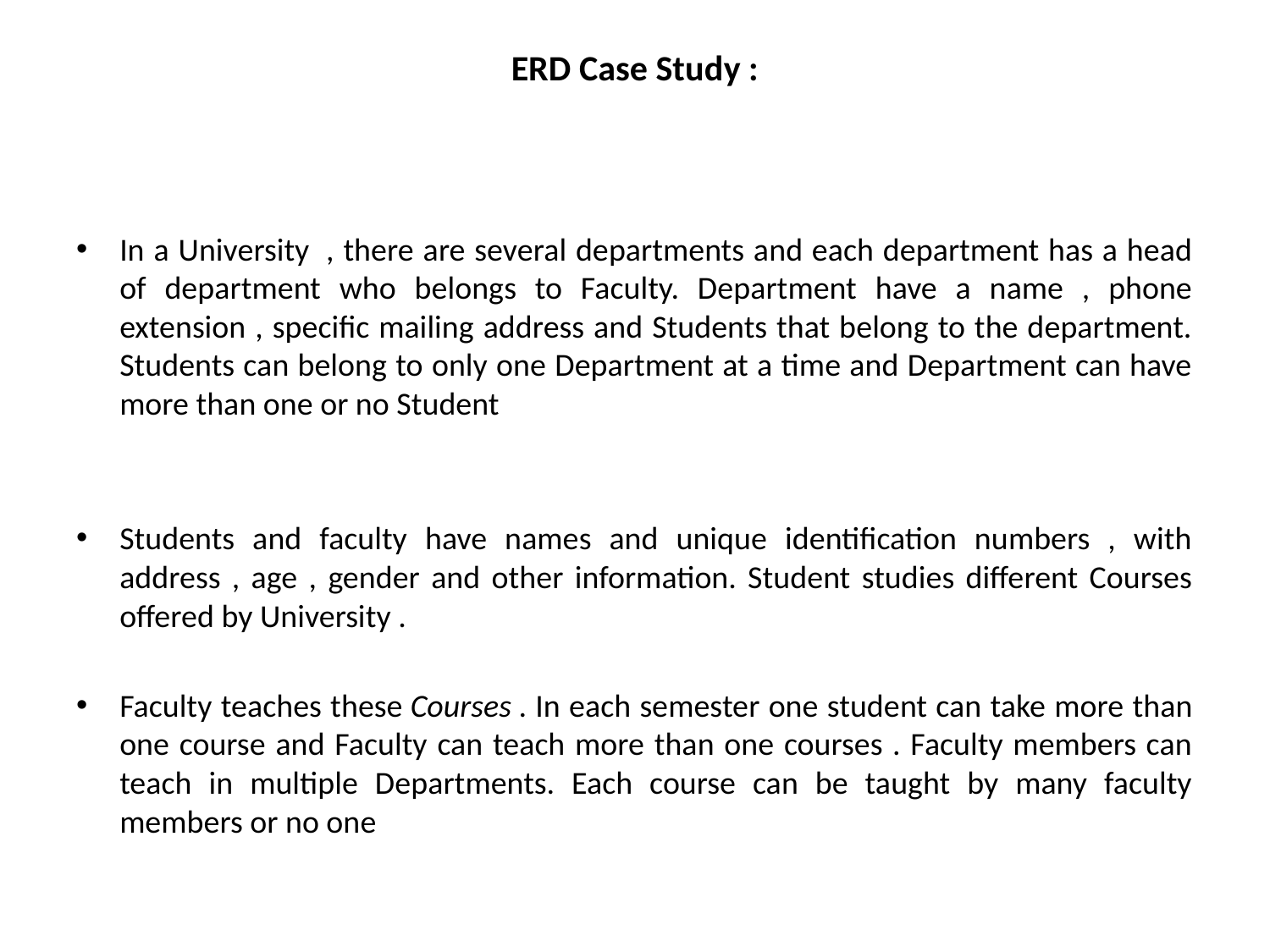

# ERD Case Study :
In a University  , there are several departments and each department has a head of department who belongs to Faculty. Department have a name , phone extension , specific mailing address and Students that belong to the department. Students can belong to only one Department at a time and Department can have more than one or no Student

Students and faculty have names and unique identification numbers , with address , age , gender and other information. Student studies different Courses offered by University .

Faculty teaches these Courses . In each semester one student can take more than one course and Faculty can teach more than one courses . Faculty members can teach in multiple Departments. Each course can be taught by many faculty members or no one